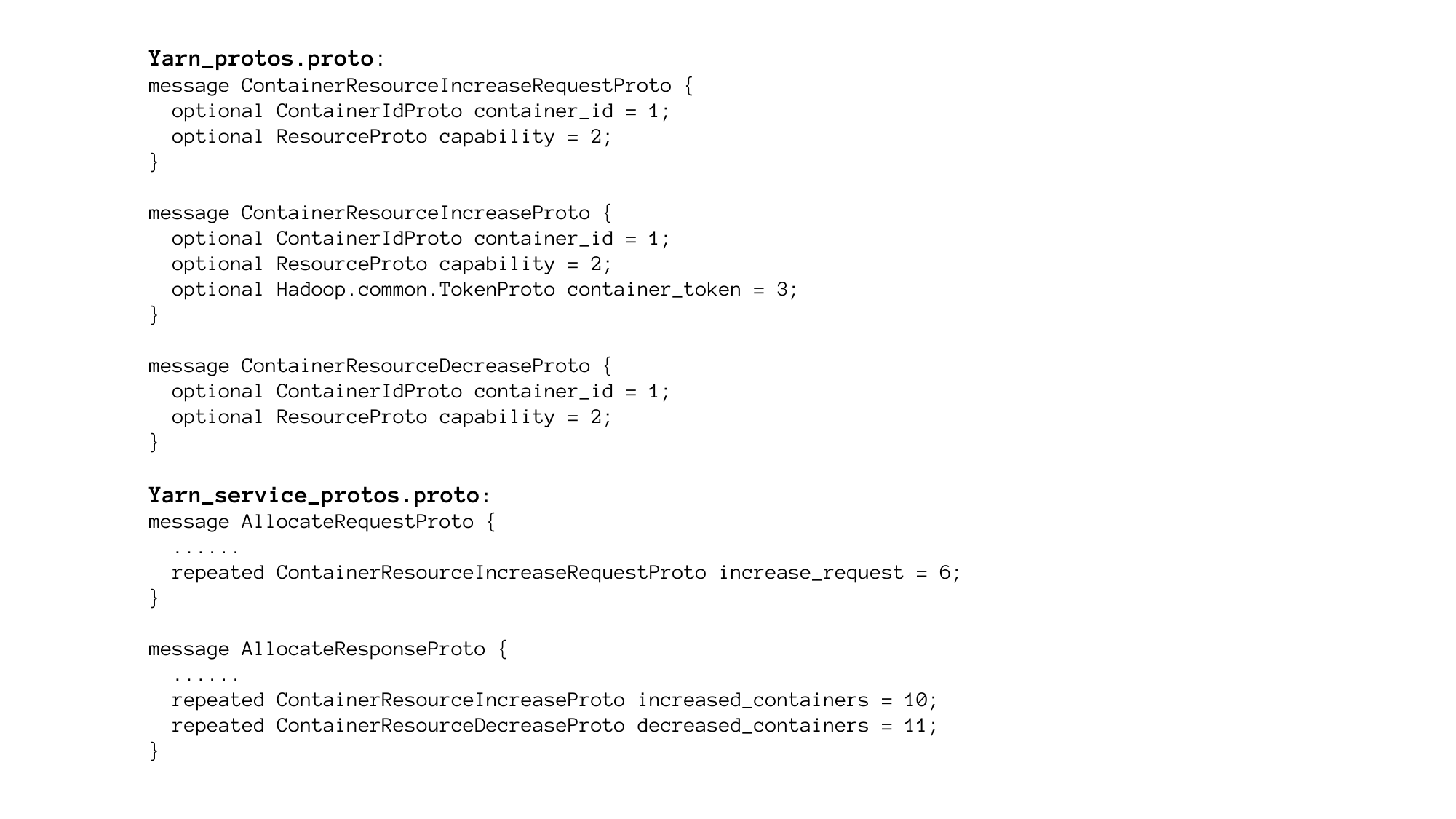

Yarn_protos.proto:
message ContainerResourceIncreaseRequestProto {
  optional ContainerIdProto container_id = 1;
  optional ResourceProto capability = 2;
}

message ContainerResourceIncreaseProto {
  optional ContainerIdProto container_id = 1;
  optional ResourceProto capability = 2;
  optional Hadoop.common.TokenProto container_token = 3;
}

message ContainerResourceDecreaseProto {
  optional ContainerIdProto container_id = 1;
  optional ResourceProto capability = 2;
}

Yarn_service_protos.proto:
message AllocateRequestProto {
  ......
  repeated ContainerResourceIncreaseRequestProto increase_request = 6;
}

message AllocateResponseProto {
  ......
  repeated ContainerResourceIncreaseProto increased_containers = 10;
  repeated ContainerResourceDecreaseProto decreased_containers = 11;
}